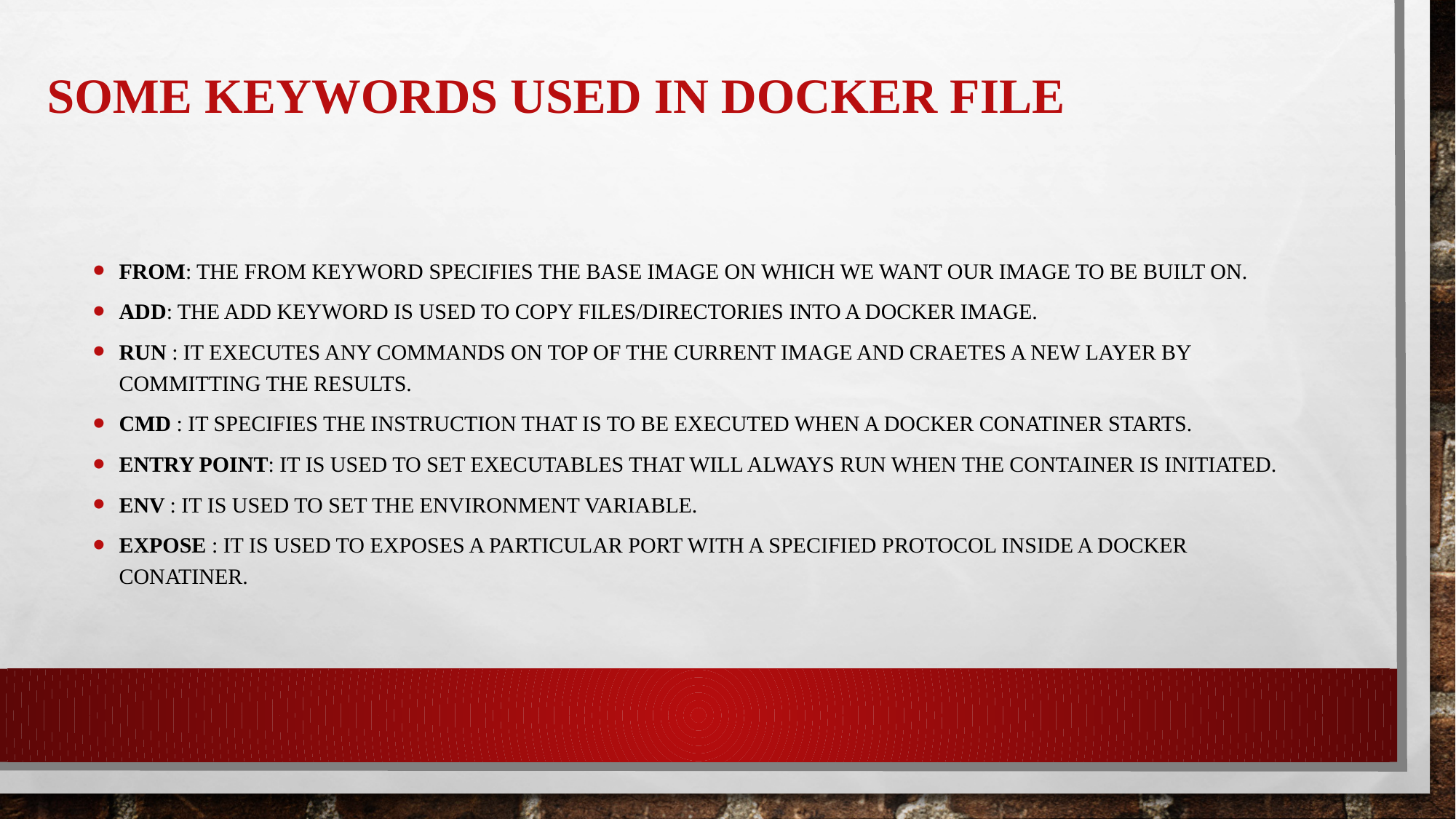

# Some keywords used in docker file
FROM: The FROM keyword specifies the base image on which we want our image to be built on.
ADD: The ADD keyword is used to copy files/directories into a docker image.
RUN : It executes any commands on top of the current image and craetes a new layer by committing the results.
CMD : It specifies the instruction that is to be executed when a Docker conatiner starts.
ENTRY POINT: It is used to set executables that will always run when the container is initiated.
ENV : It is used to set the environment variable.
EXPOSE : It is used to exposes a particular port with a specified protocol inside a Docker Conatiner.